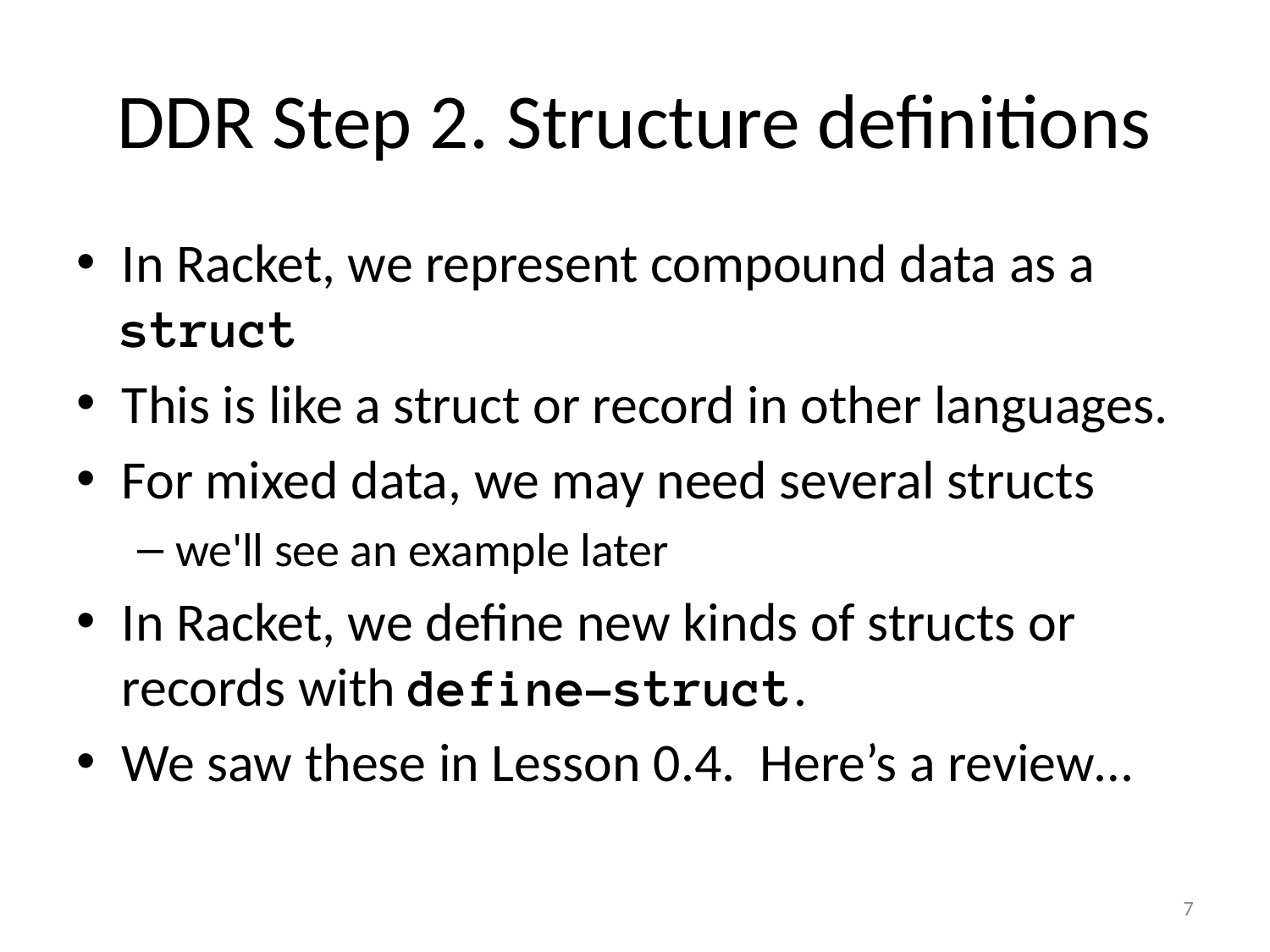

# DDR Step 2. Structure definitions
In Racket, we represent compound data as a struct
This is like a struct or record in other languages.
For mixed data, we may need several structs
we'll see an example later
In Racket, we define new kinds of structs or records with define-struct.
We saw these in Lesson 0.4.  Here’s a review…

7